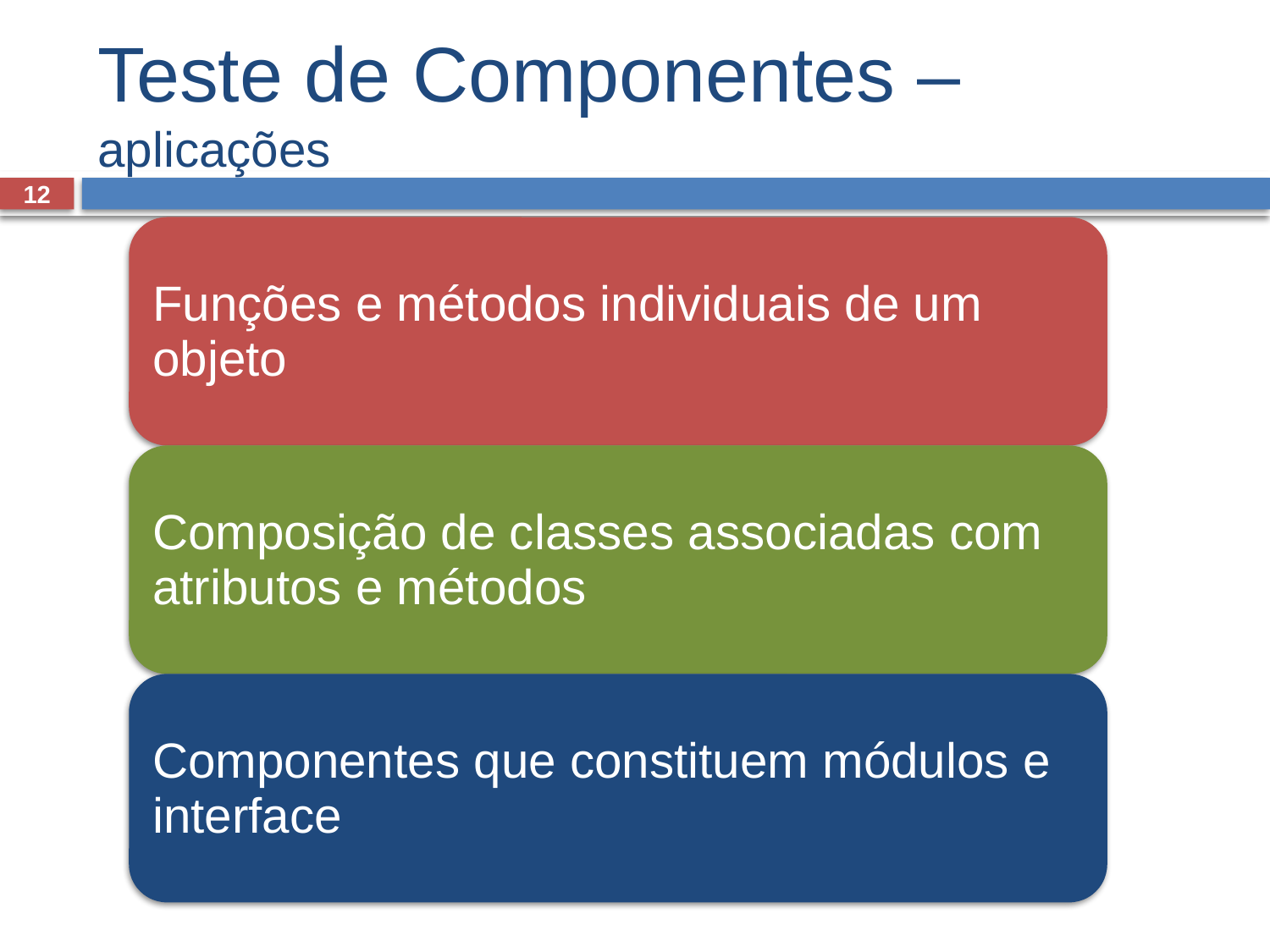

# Teste de Componentes – aplicações
12
Funções e métodos individuais de um objeto
Composição de classes associadas com atributos e métodos
Componentes que constituem módulos e interface